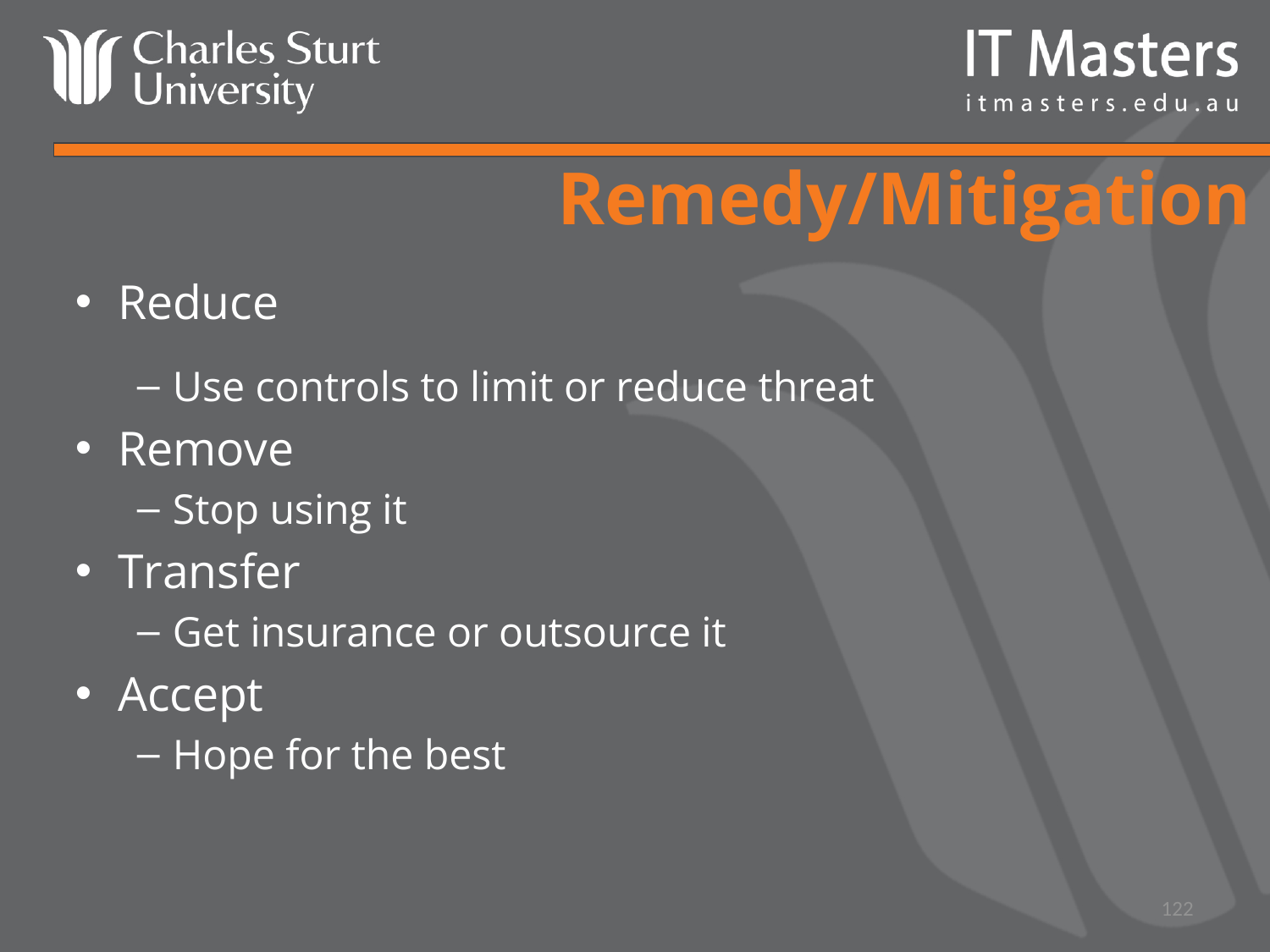

# Remedy/Mitigation
Reduce
Use controls to limit or reduce threat
Remove
Stop using it
Transfer
Get insurance or outsource it
Accept
Hope for the best
122